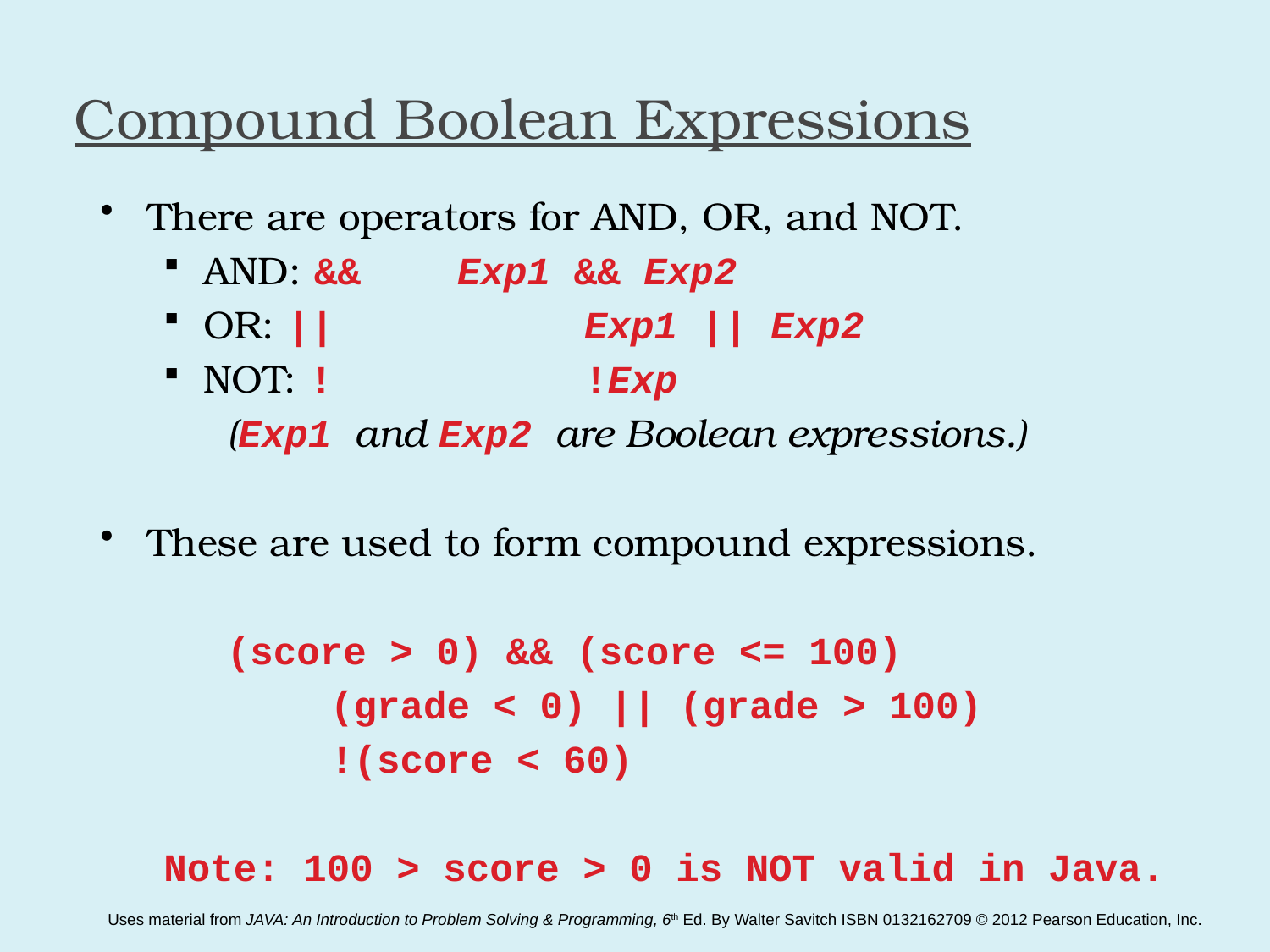

# Compound Boolean Expressions
There are operators for AND, OR, and NOT.
AND: &&	Exp1 && Exp2
OR: ||		Exp1 || Exp2
NOT: !		!Exp
	(Exp1  and Exp2 are Boolean expressions.)

These are used to form compound expressions.

	 (score > 0) && (score <= 100)
		(grade < 0) || (grade > 100)
		!(score < 60)

Note: 100 > score > 0 is NOT valid in Java.